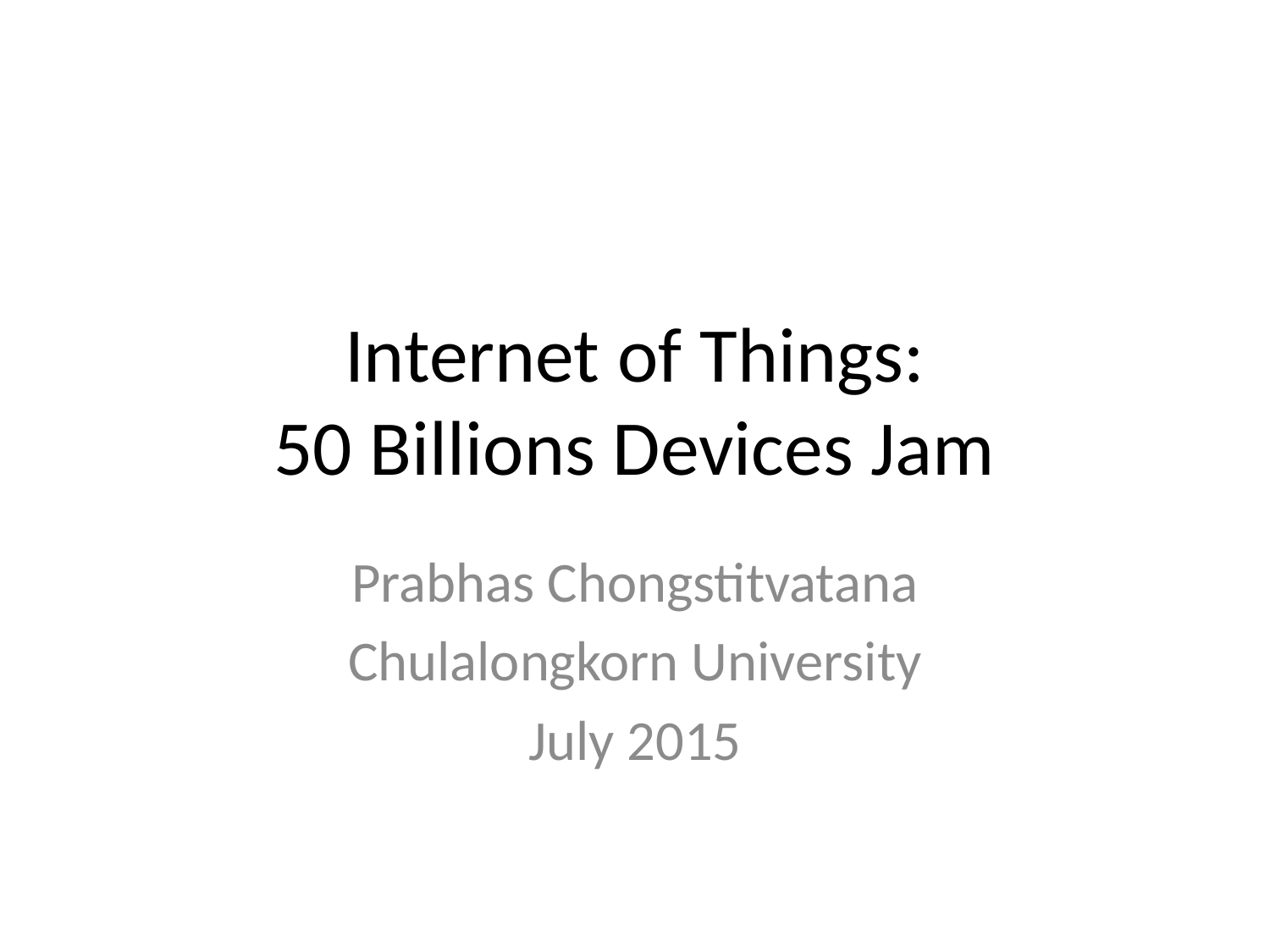

# Internet of Things: 50 Billions Devices Jam
Prabhas Chongstitvatana
Chulalongkorn University
July 2015